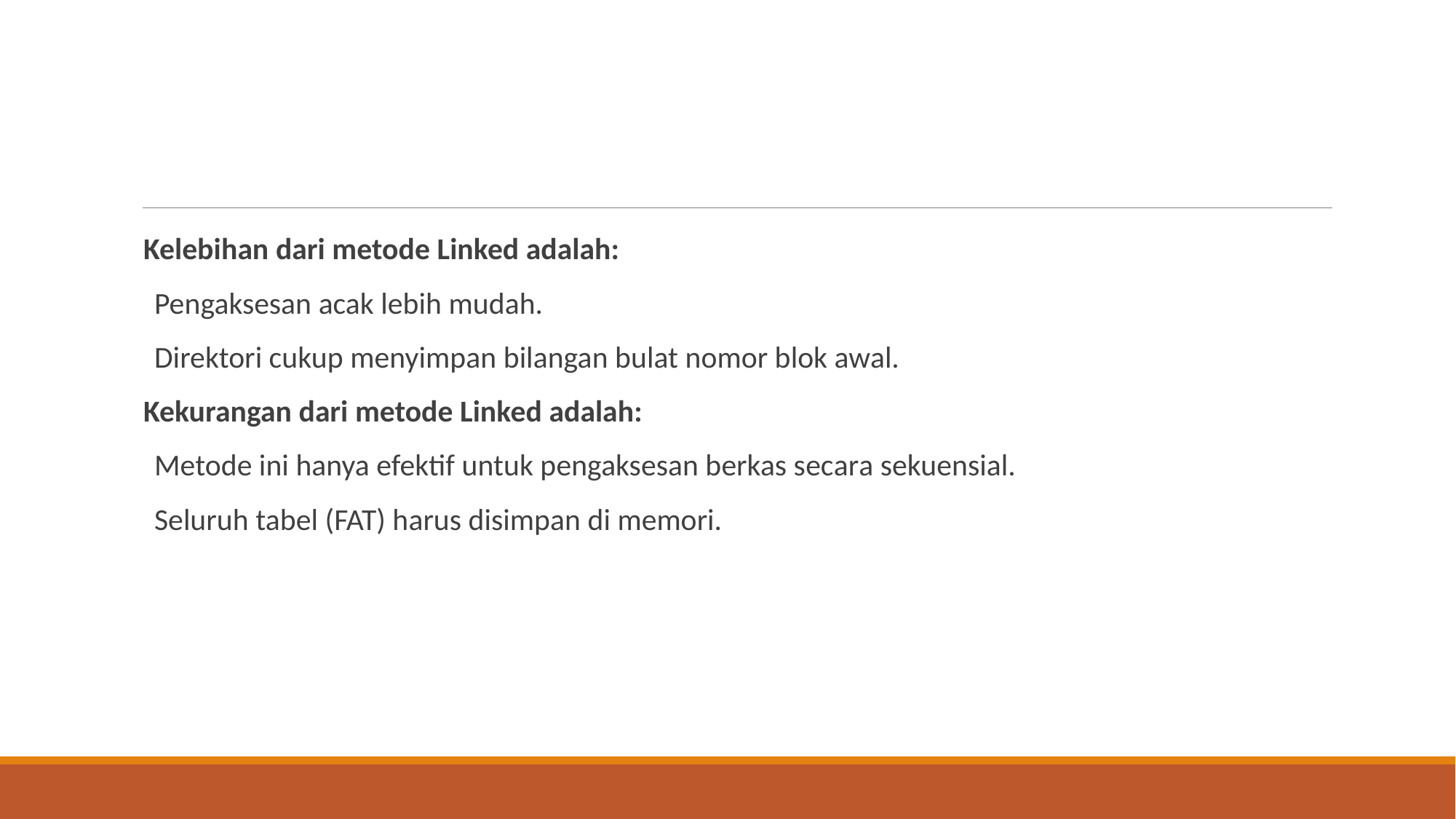

Kelebihan dari metode Linked adalah:
Pengaksesan acak lebih mudah.
Direktori cukup menyimpan bilangan bulat nomor blok awal.
Kekurangan dari metode Linked adalah:
Metode ini hanya efektif untuk pengaksesan berkas secara sekuensial.
Seluruh tabel (FAT) harus disimpan di memori.